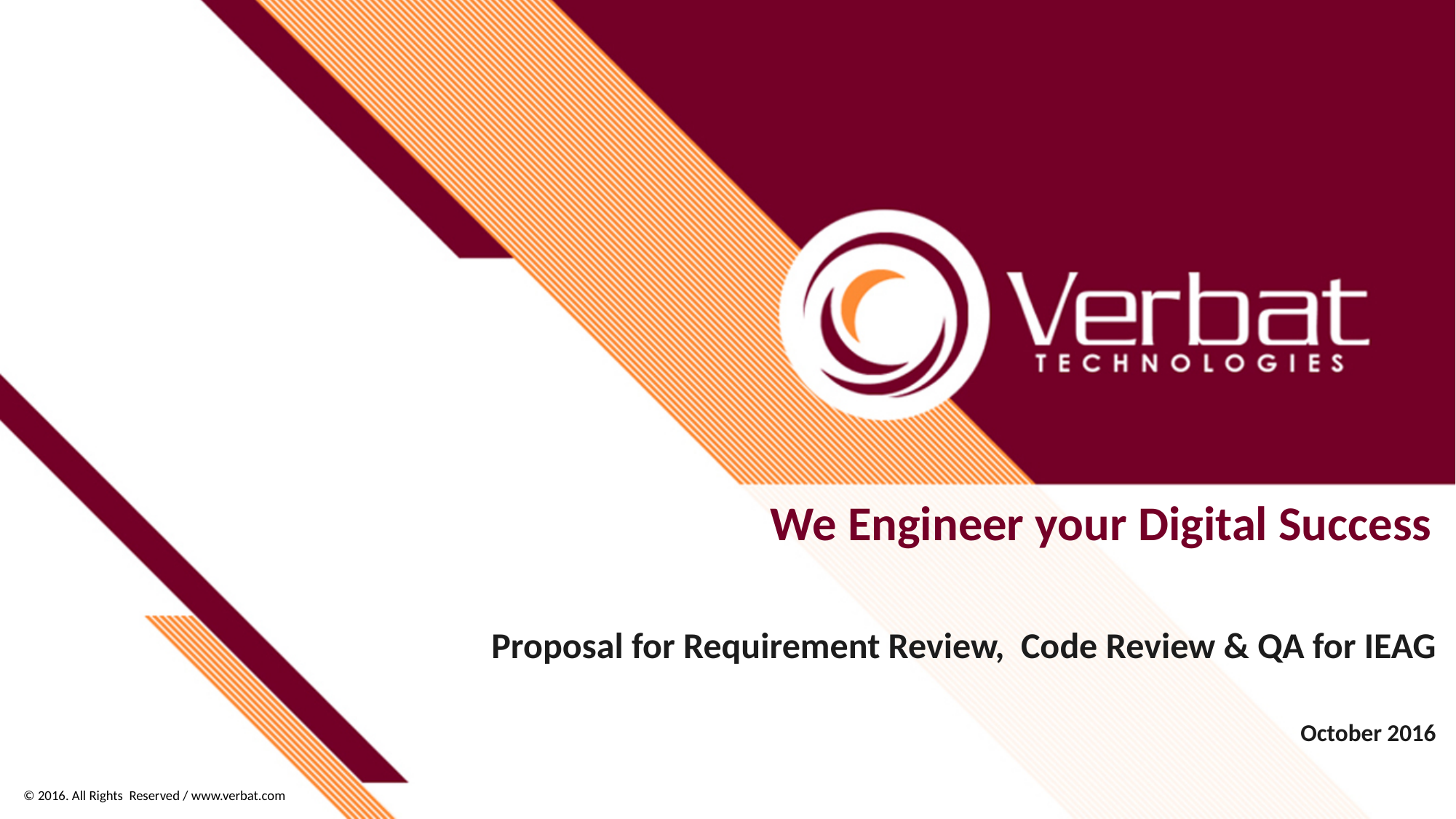

We Engineer your Digital Success
Proposal for Requirement Review,  Code Review & QA for IEAG

October 2016
© 2016. All Rights  Reserved / www.verbat.com